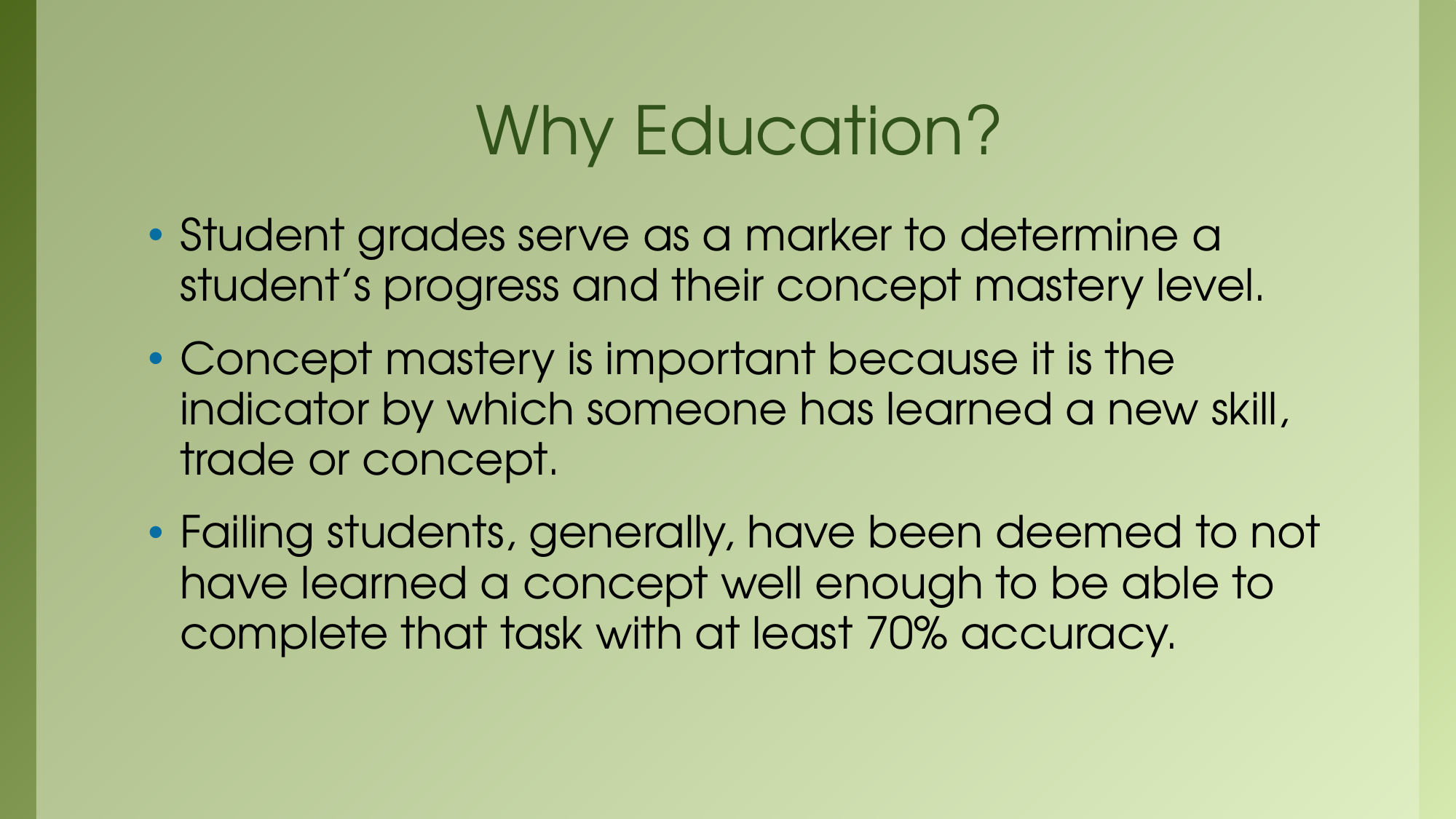

# Why Education?
Student grades serve as a marker to determine a student’s progress and their concept mastery level.
Concept mastery is important because it is the indicator by which someone has learned a new skill, trade or concept.
Failing students, generally, have been deemed to not have learned a concept well enough to be able to complete that task with at least 70% accuracy.